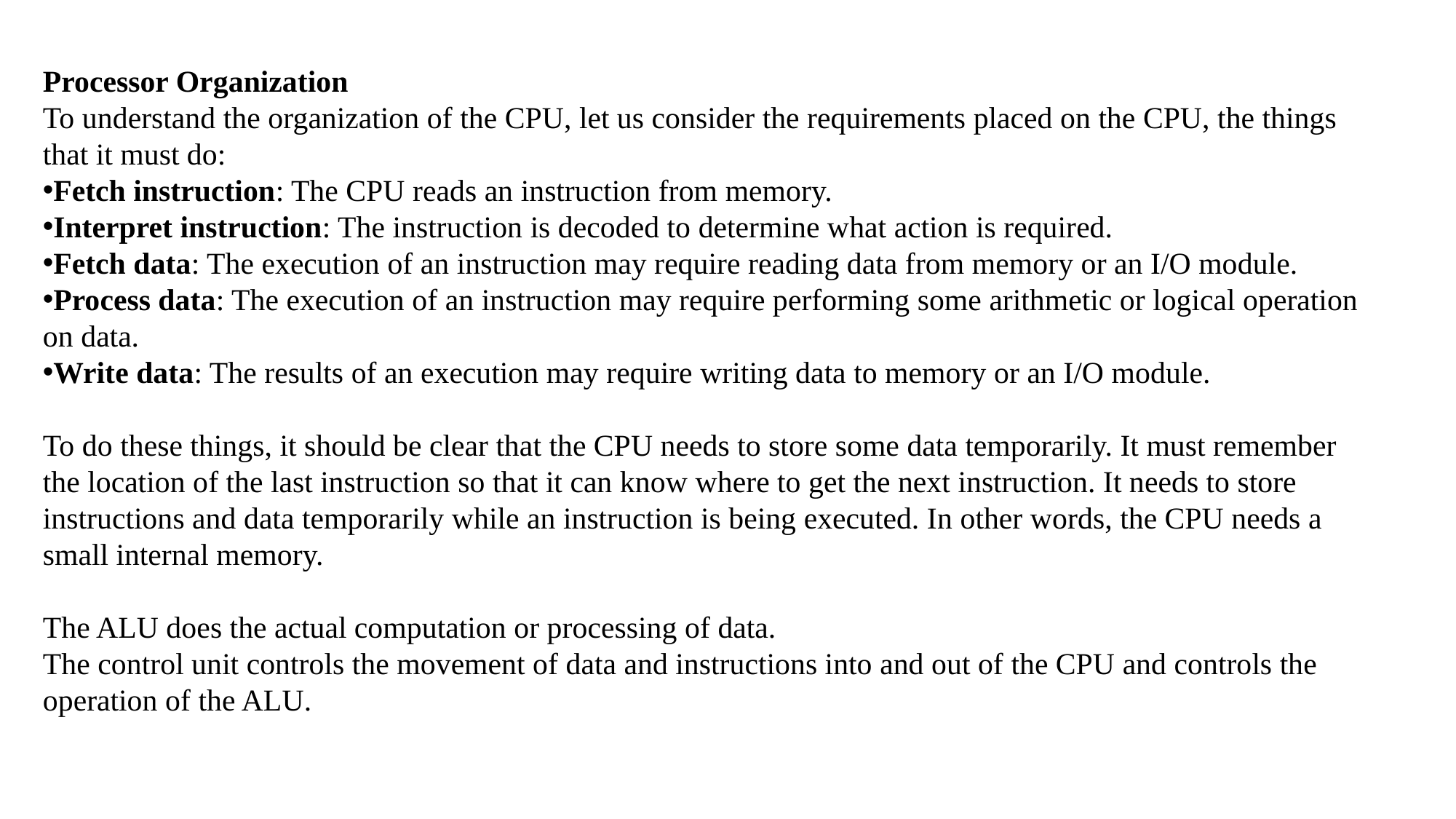

Processor Organization
To understand the organization of the CPU, let us consider the requirements placed on the CPU, the things that it must do:
Fetch instruction: The CPU reads an instruction from memory.
Interpret instruction: The instruction is decoded to determine what action is required.
Fetch data: The execution of an instruction may require reading data from memory or an I/O module.
Process data: The execution of an instruction may require performing some arithmetic or logical operation on data.
Write data: The results of an execution may require writing data to memory or an I/O module.

To do these things, it should be clear that the CPU needs to store some data temporarily. It must remember the location of the last instruction so that it can know where to get the next instruction. It needs to store instructions and data temporar­ily while an instruction is being executed. In other words, the CPU needs a small internal memory.

The ALU does the actual computation or processing of data.
The con­trol unit controls the movement of data and instructions into and out of the CPU and controls the operation of the ALU.